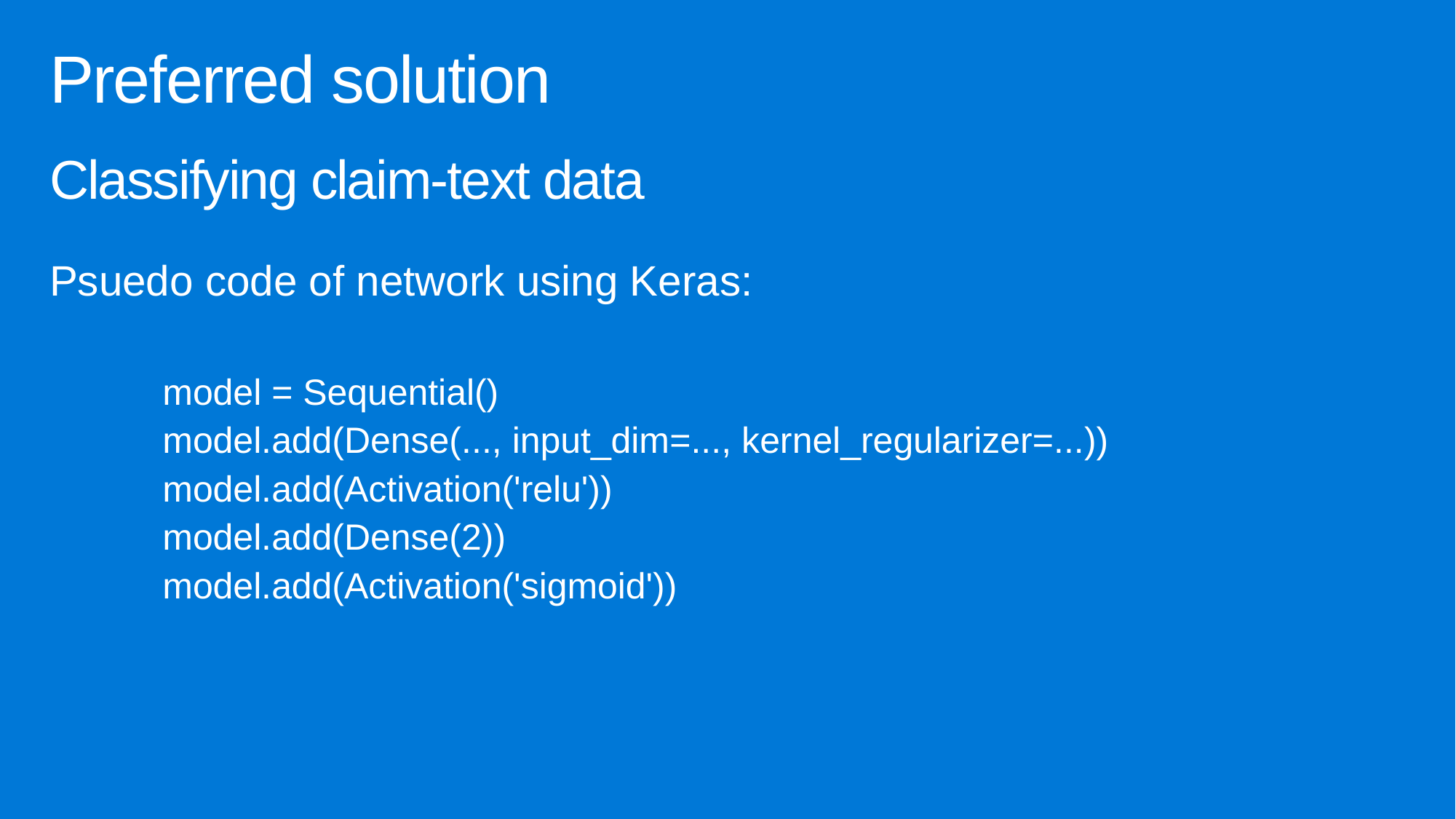

# Preferred solution
Classifying claim-text data
Psuedo code of network using Keras:

model = Sequential()
model.add(Dense(..., input_dim=..., kernel_regularizer=...))
model.add(Activation('relu'))
model.add(Dense(2))
model.add(Activation('sigmoid'))